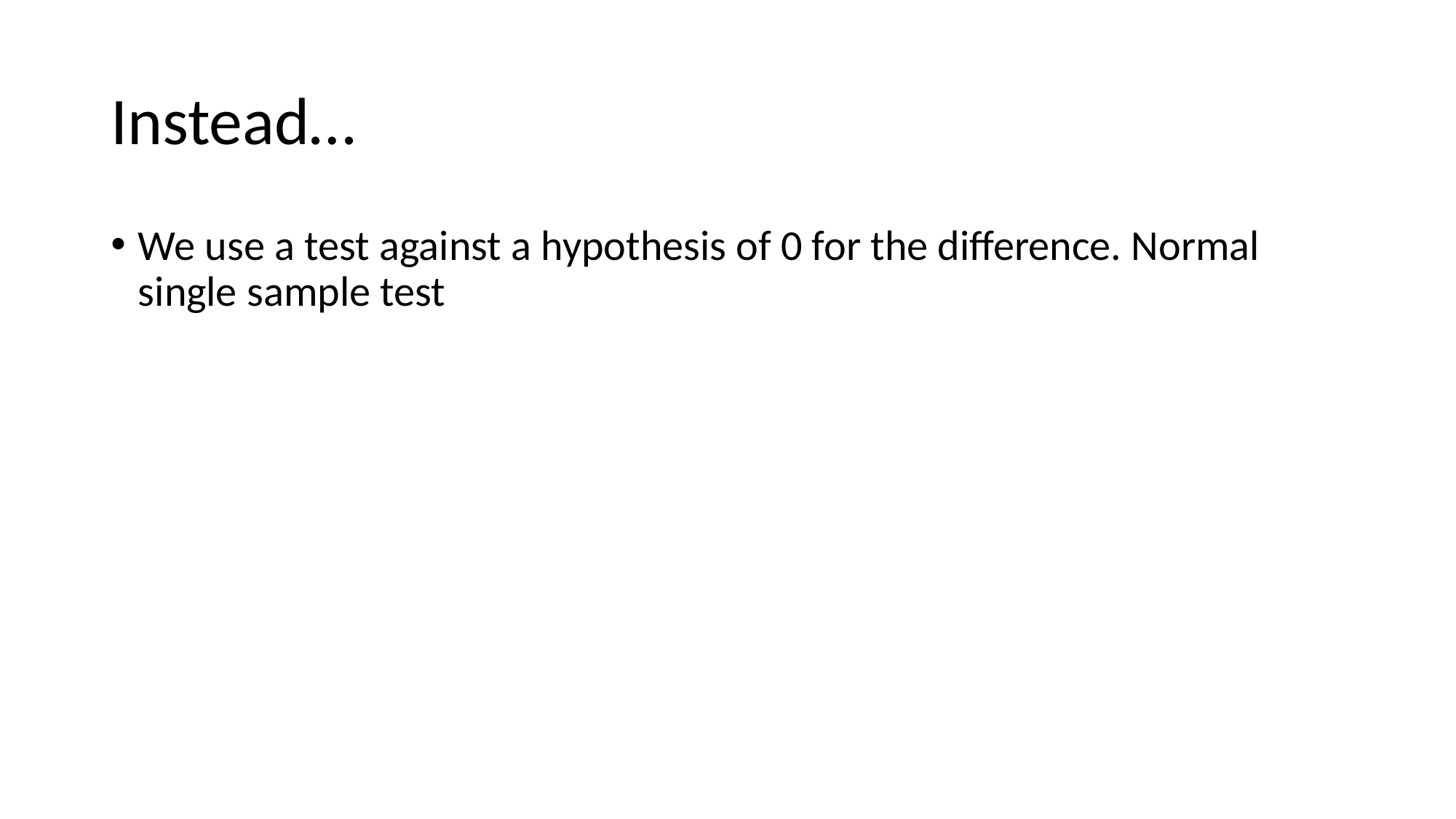

# Instead…
We use a test against a hypothesis of 0 for the difference. Normal single sample test